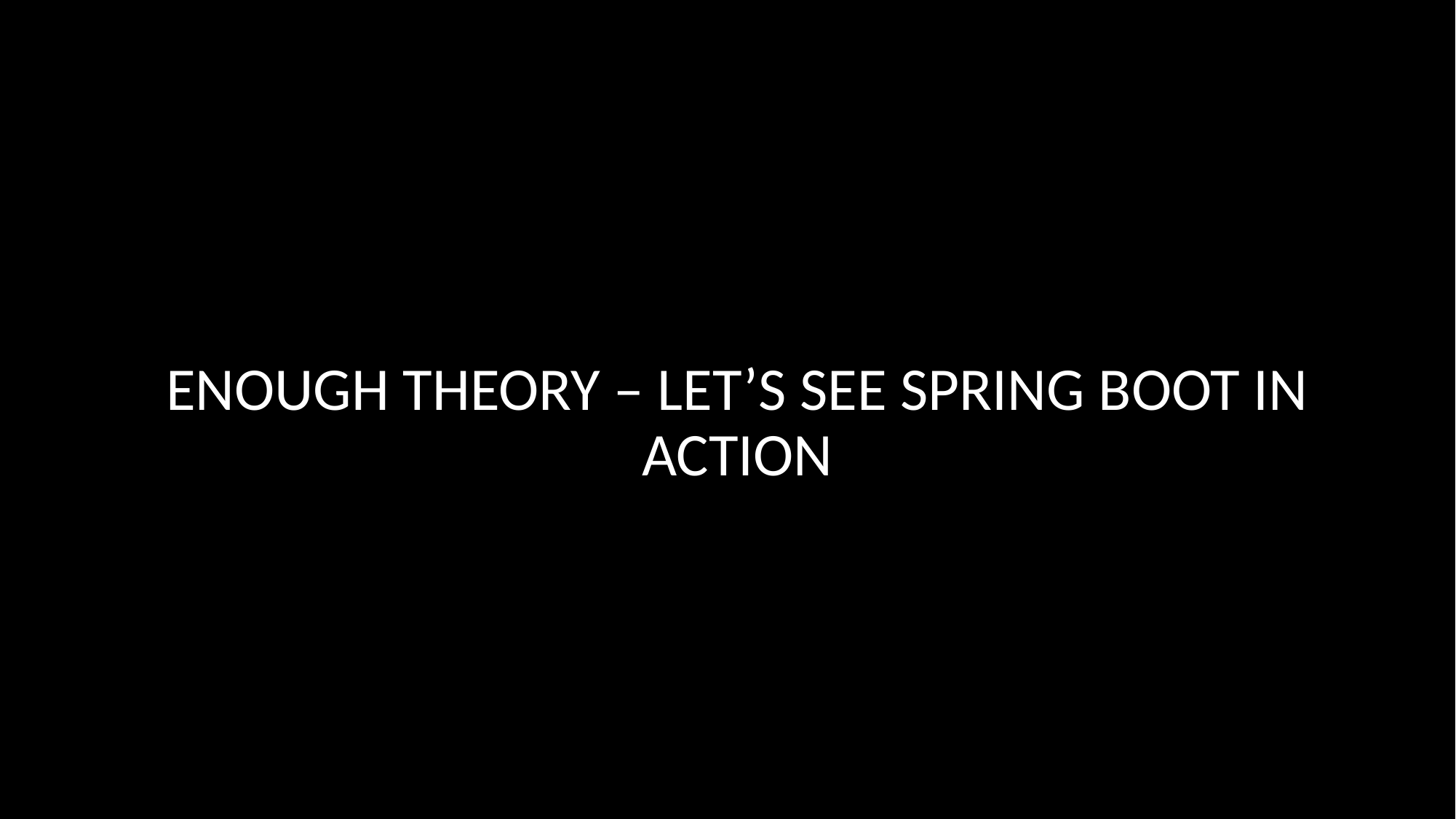

Enough theory – Let’s see Spring Boot in Action